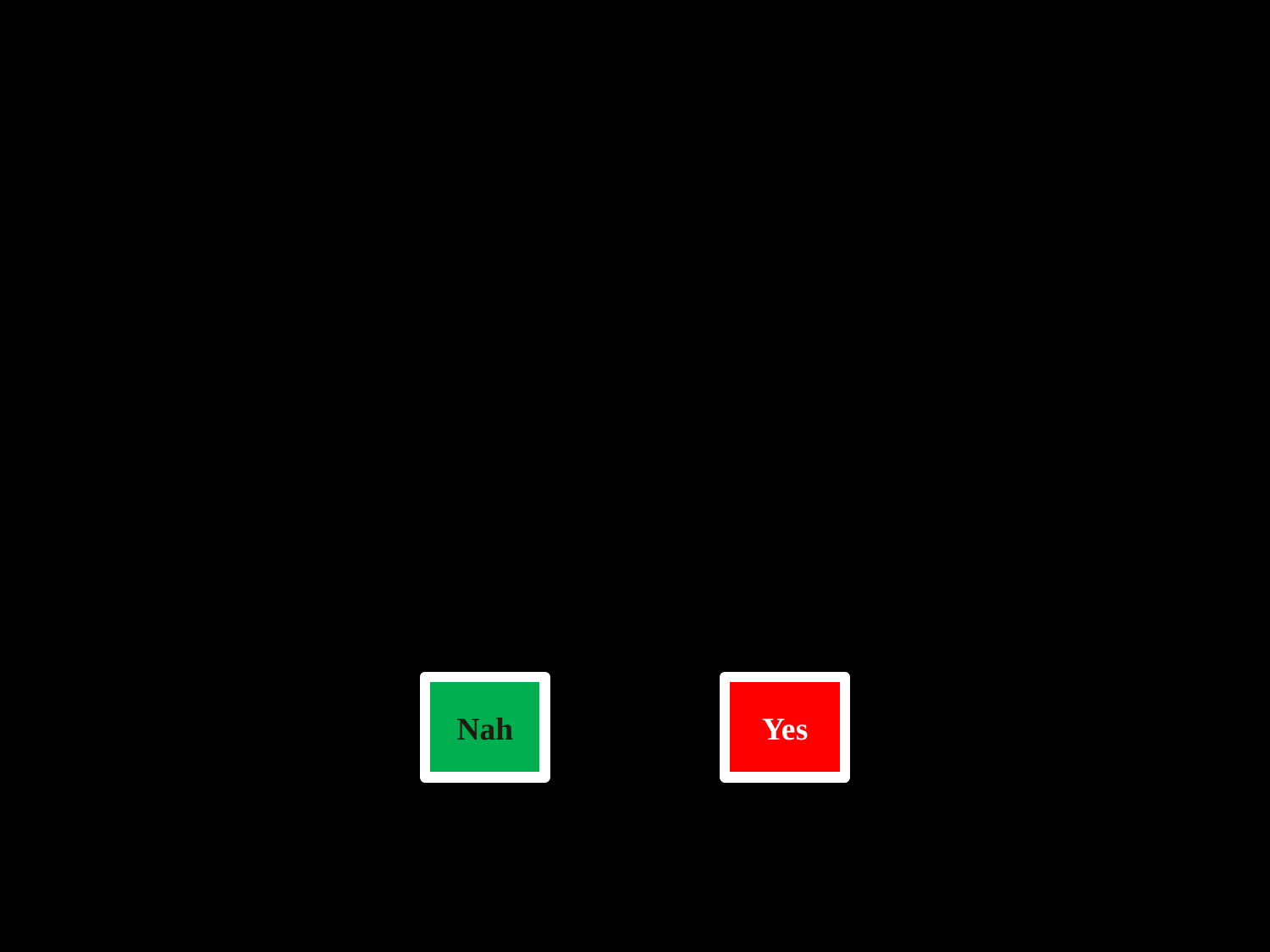

Really? You are gonna give up just like that?
# Give up
Nah
Yes